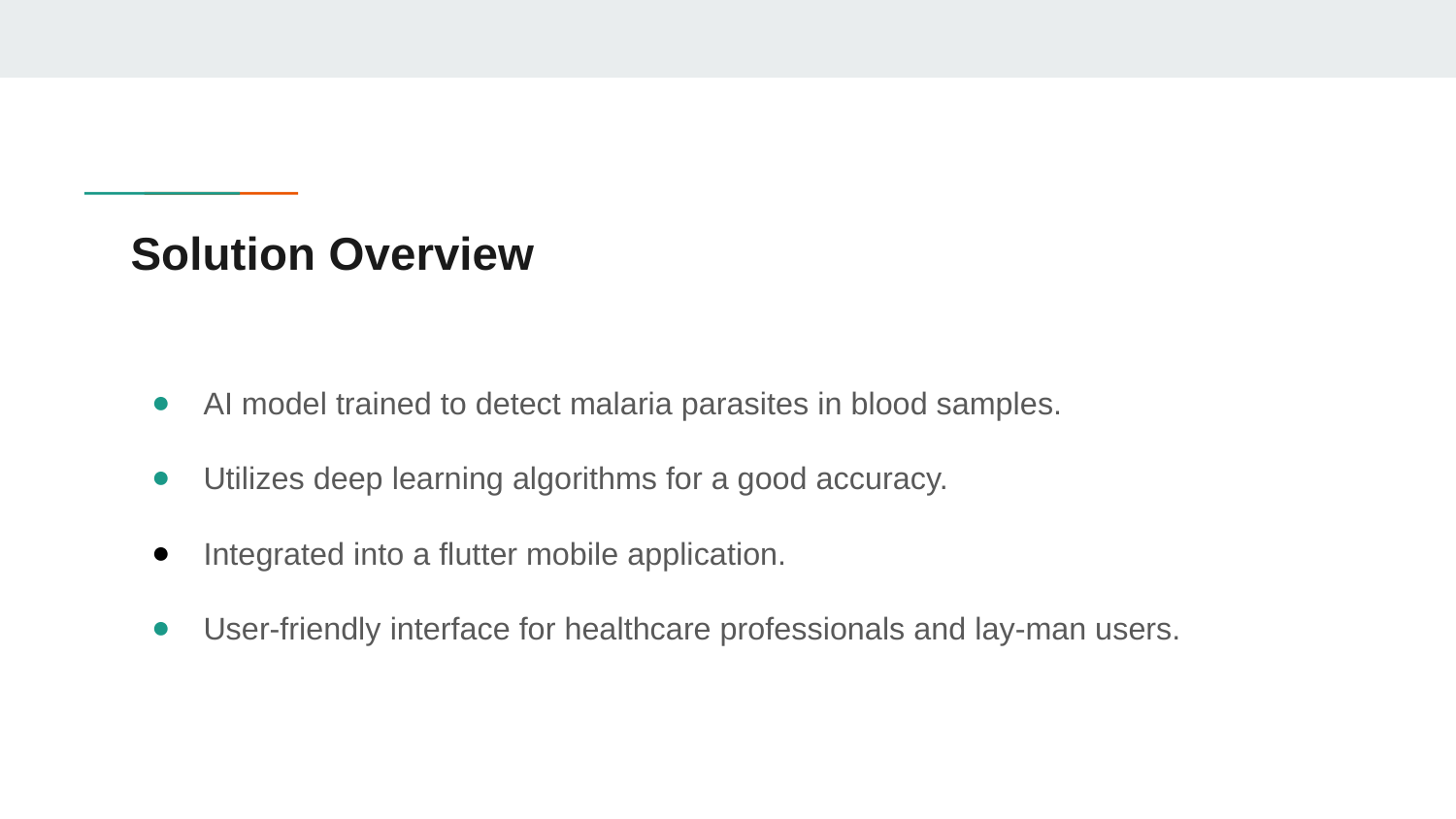

# Solution Overview
AI model trained to detect malaria parasites in blood samples.
Utilizes deep learning algorithms for a good accuracy.
Integrated into a flutter mobile application.
User-friendly interface for healthcare professionals and lay-man users.